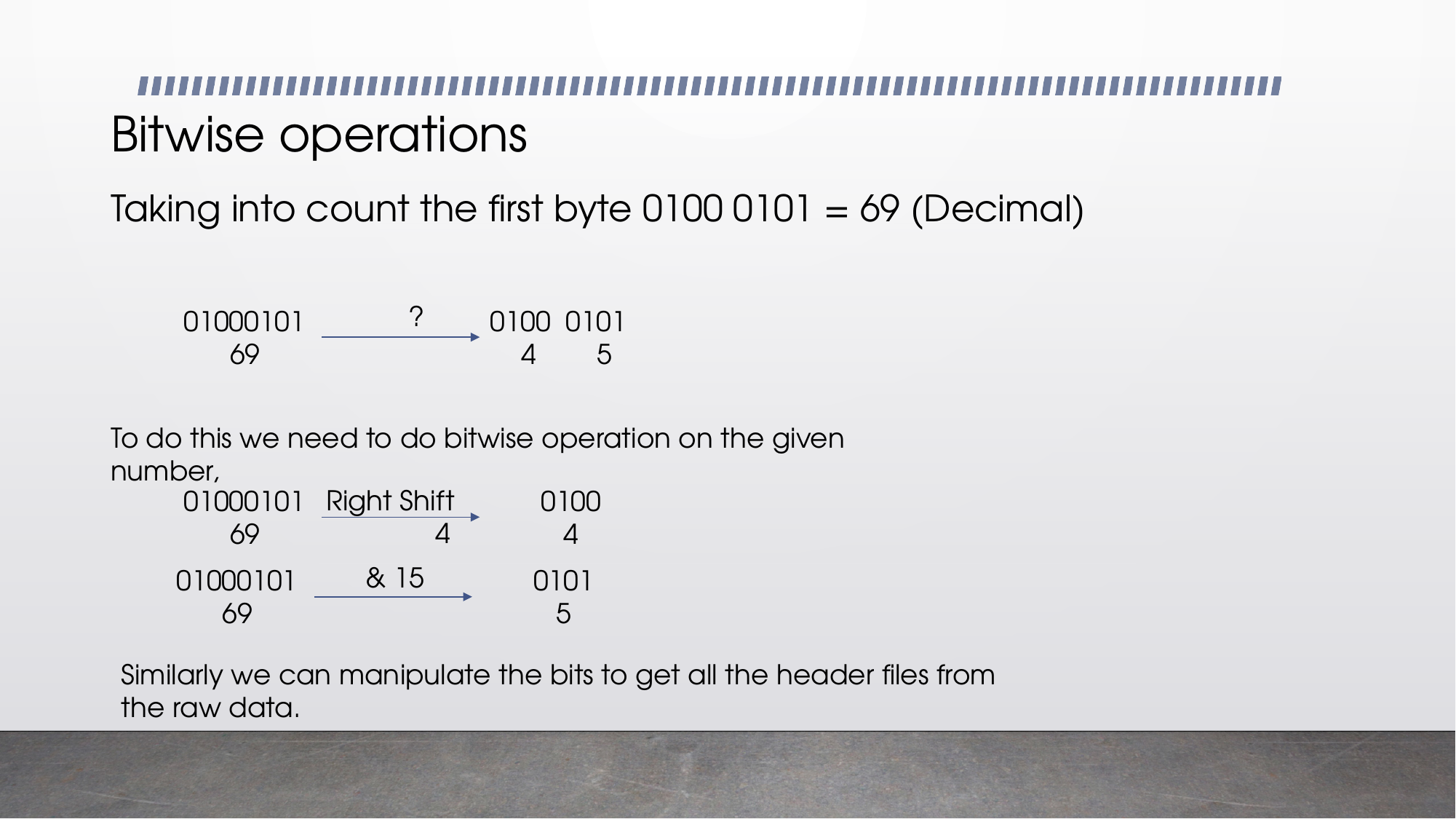

# Bitwise operations
Taking into count the first byte 0100 0101 = 69 (Decimal)
        ?
0100  0101
    4        5
01000101
      69
To do this we need to do bitwise operation on the given number,
Right Shift
	4
      0100
         4
01000101
      69
    & 15
      0101
         5
01000101
      69
Similarly we can manipulate the bits to get all the header files from the raw data.